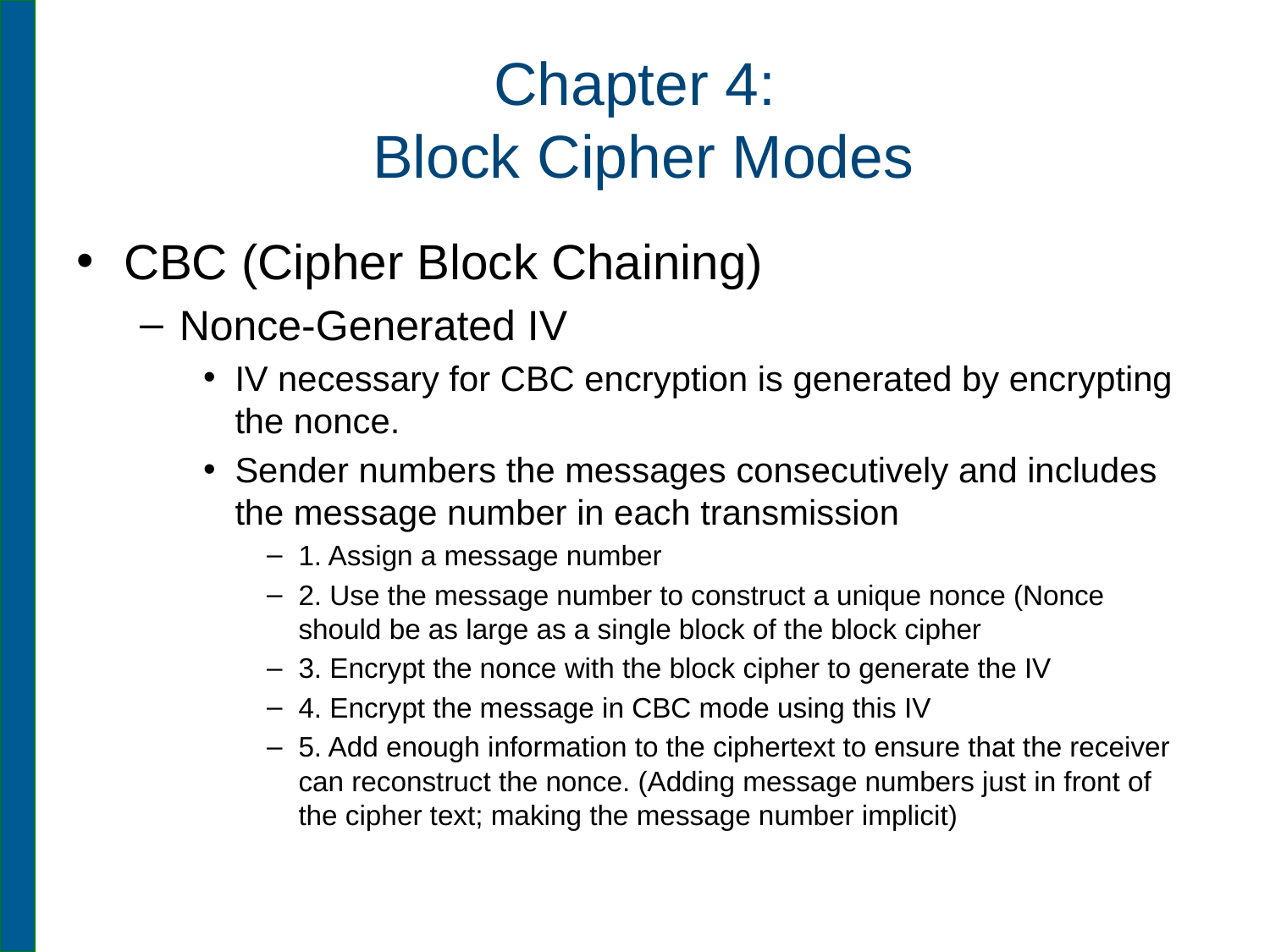

# Chapter 4: Block Cipher Modes
CBC (Cipher Block Chaining)
Nonce-Generated IV
IV necessary for CBC encryption is generated by encrypting the nonce.
Sender numbers the messages consecutively and includes the message number in each transmission
1. Assign a message number
2. Use the message number to construct a unique nonce (Nonce should be as large as a single block of the block cipher
3. Encrypt the nonce with the block cipher to generate the IV
4. Encrypt the message in CBC mode using this IV
5. Add enough information to the ciphertext to ensure that the receiver can reconstruct the nonce. (Adding message numbers just in front of the cipher text; making the message number implicit)